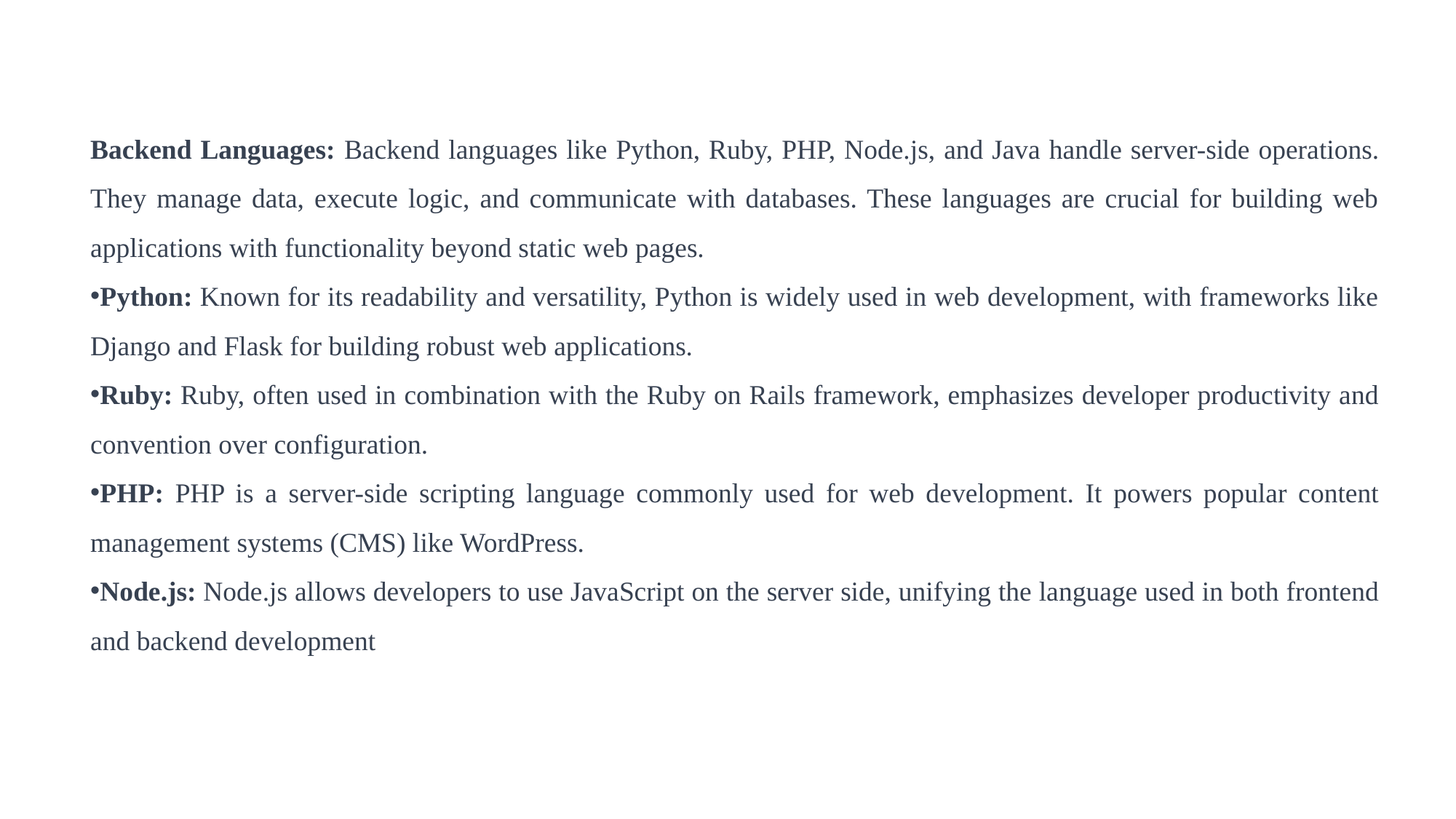

Backend Languages: Backend languages like Python, Ruby, PHP, Node.js, and Java handle server-side operations. They manage data, execute logic, and communicate with databases. These languages are crucial for building web applications with functionality beyond static web pages.
Python: Known for its readability and versatility, Python is widely used in web development, with frameworks like Django and Flask for building robust web applications.
Ruby: Ruby, often used in combination with the Ruby on Rails framework, emphasizes developer productivity and convention over configuration.
PHP: PHP is a server-side scripting language commonly used for web development. It powers popular content management systems (CMS) like WordPress.
Node.js: Node.js allows developers to use JavaScript on the server side, unifying the language used in both frontend and backend development